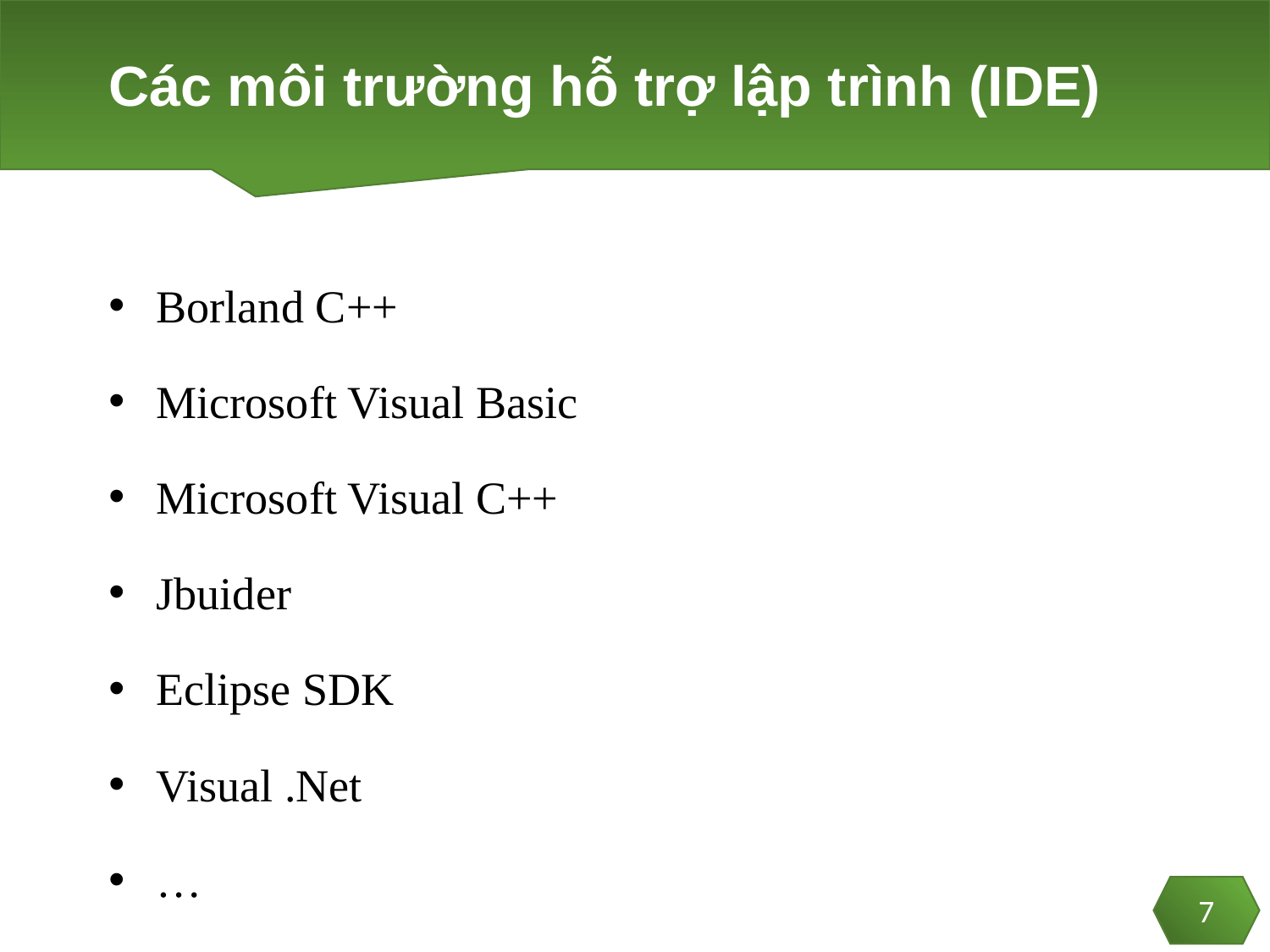

# Các môi trường hỗ trợ lập trình (IDE)
Borland C++
Microsoft Visual Basic
Microsoft Visual C++
Jbuider
Eclipse SDK
Visual .Net
…